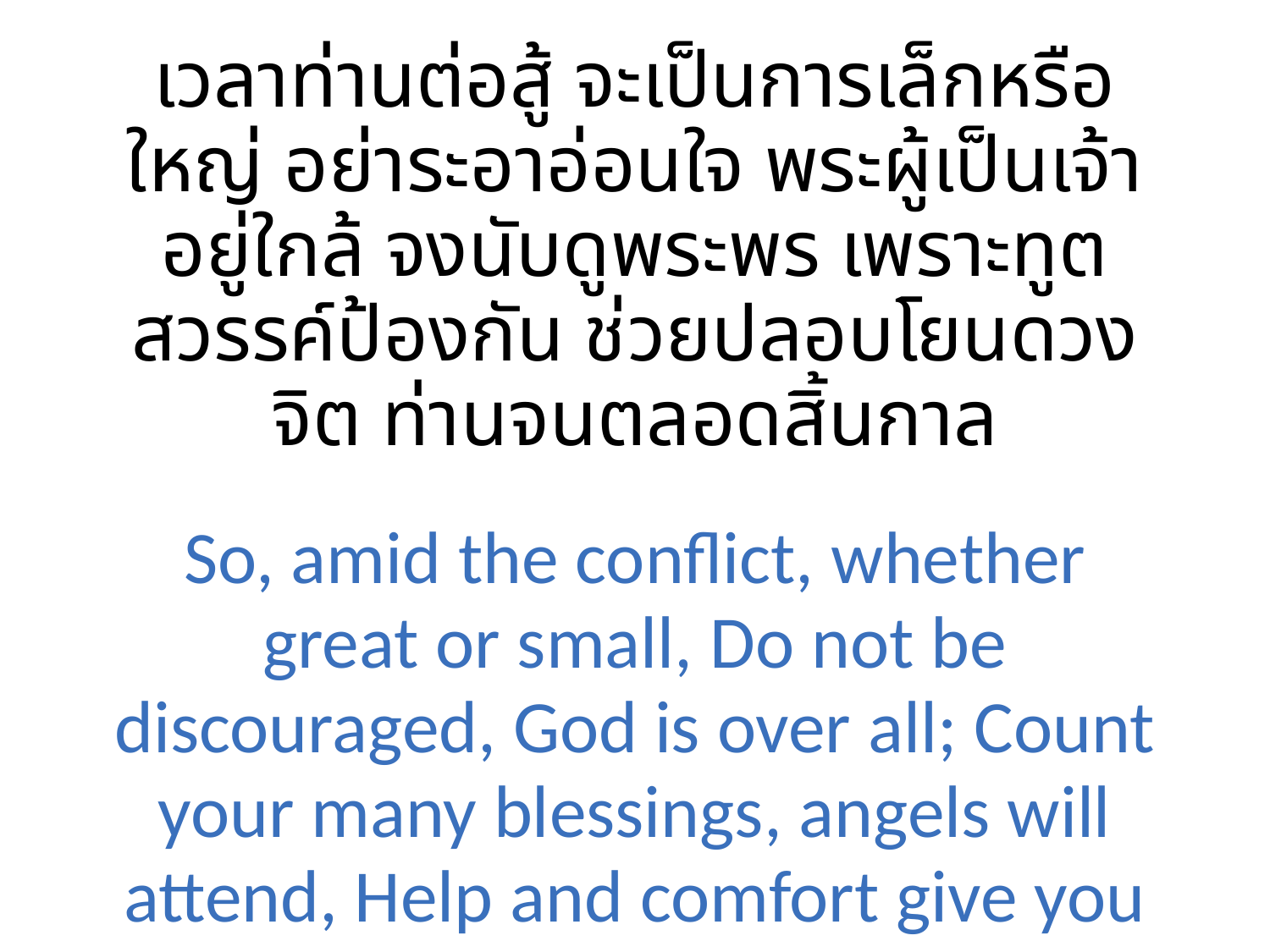

เวลาท่านต่อสู้ จะเป็นการเล็กหรือใหญ่ อย่าระอาอ่อนใจ พระผู้เป็นเจ้าอยู่ใกล้ จงนับดูพระพร เพราะทูตสวรรค์ป้องกัน ช่วยปลอบโยนดวงจิต ท่านจนตลอดสิ้นกาล
So, amid the conflict, whether great or small, Do not be discouraged, God is over all; Count your many blessings, angels will attend, Help and comfort give you to your journey's end.